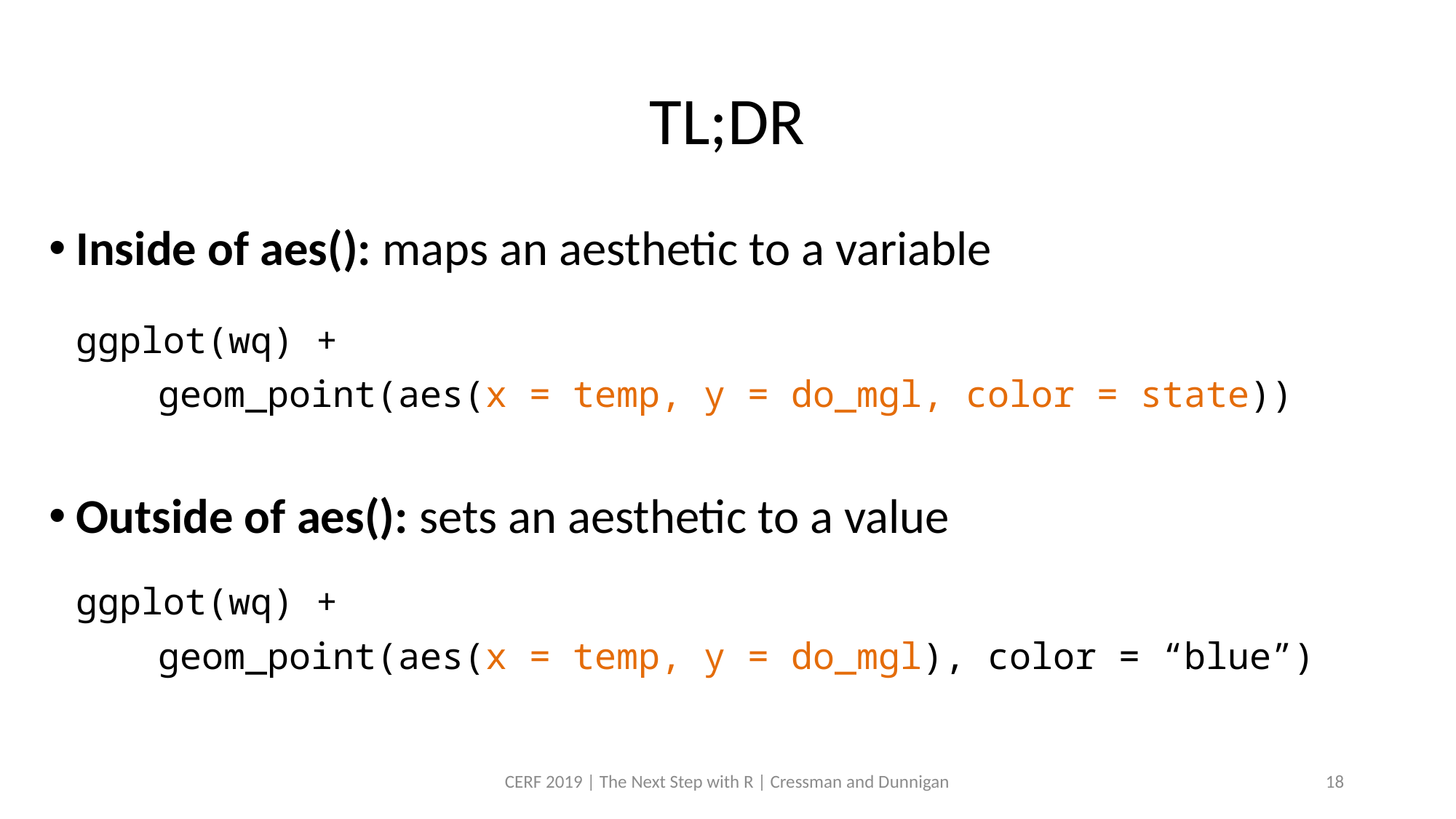

# TL;DR
Inside of aes(): maps an aesthetic to a variable
ggplot(wq) +
	geom_point(aes(x = temp, y = do_mgl, color = state))

Outside of aes(): sets an aesthetic to a value
ggplot(wq) +
	geom_point(aes(x = temp, y = do_mgl), color = “blue”)
CERF 2019 | The Next Step with R | Cressman and Dunnigan
18